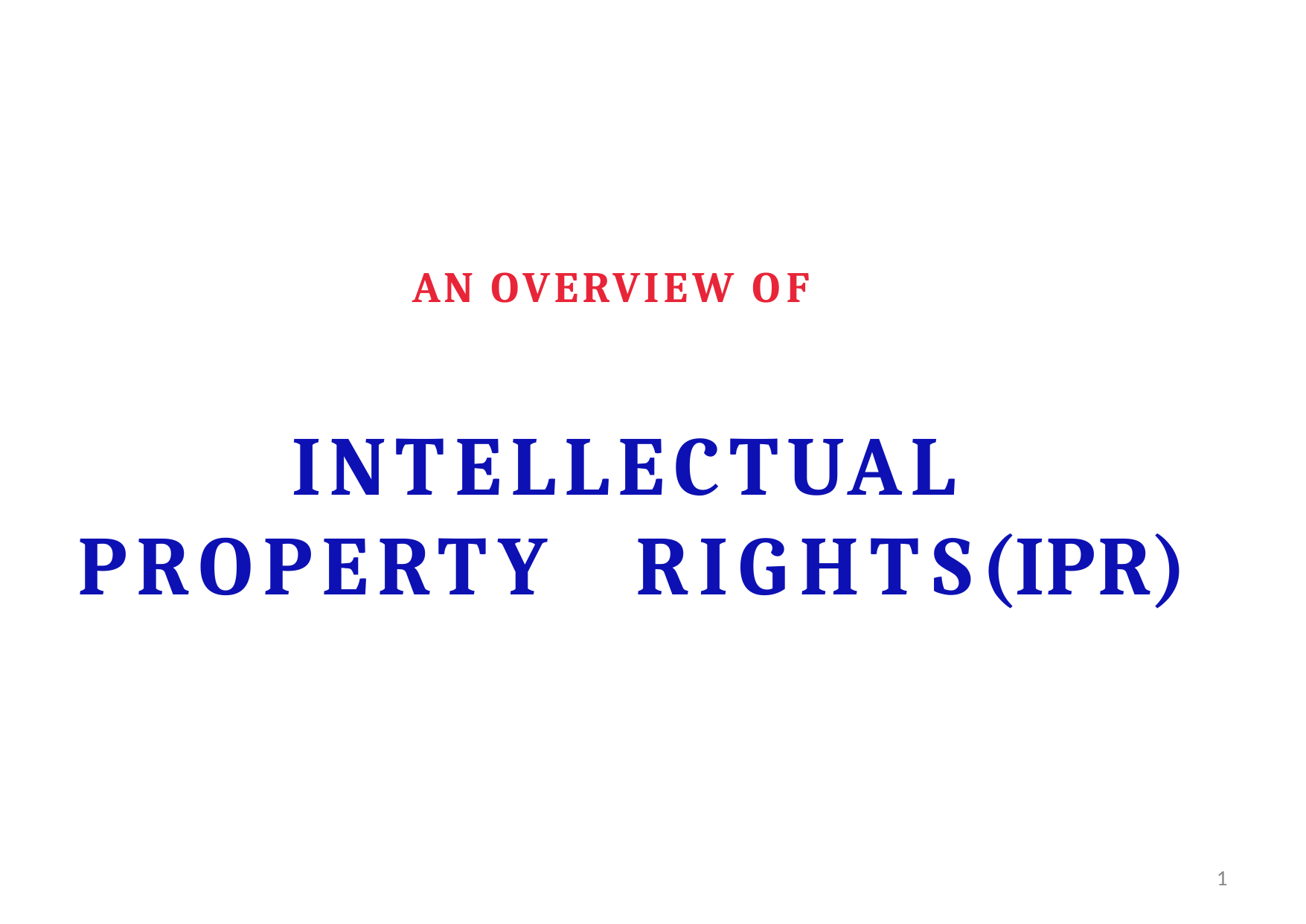

AN OVERVIEW OF
# INTELLECTUAL  PROPERTY	RIGHTS(IPR)
1